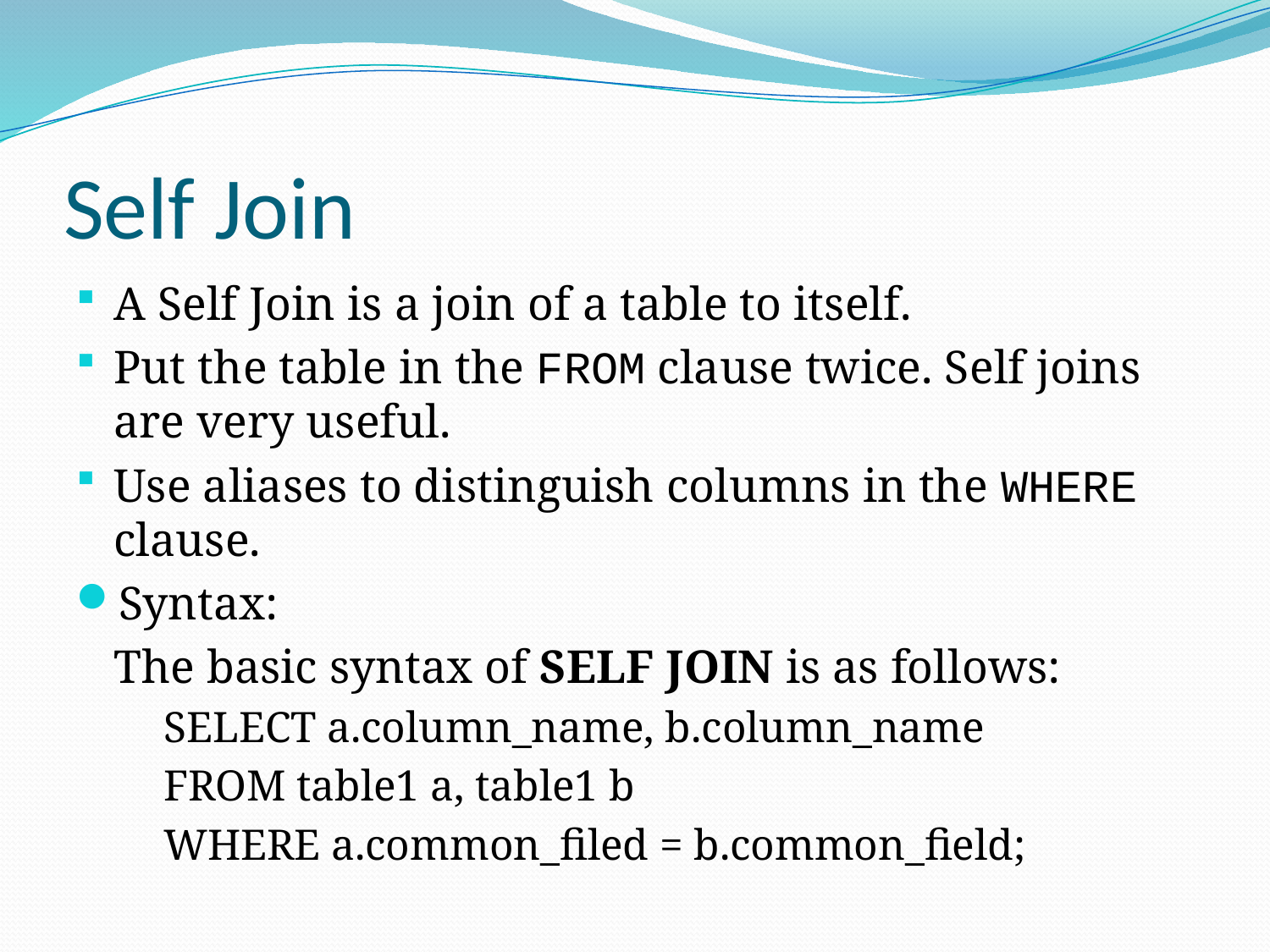

# Self Join
A Self Join is a join of a table to itself.
Put the table in the FROM clause twice. Self joins are very useful.
Use aliases to distinguish columns in the WHERE clause.
Syntax:
	The basic syntax of SELF JOIN is as follows:
	SELECT a.column_name, b.column_name
		FROM table1 a, table1 b
		WHERE a.common_filed = b.common_field;